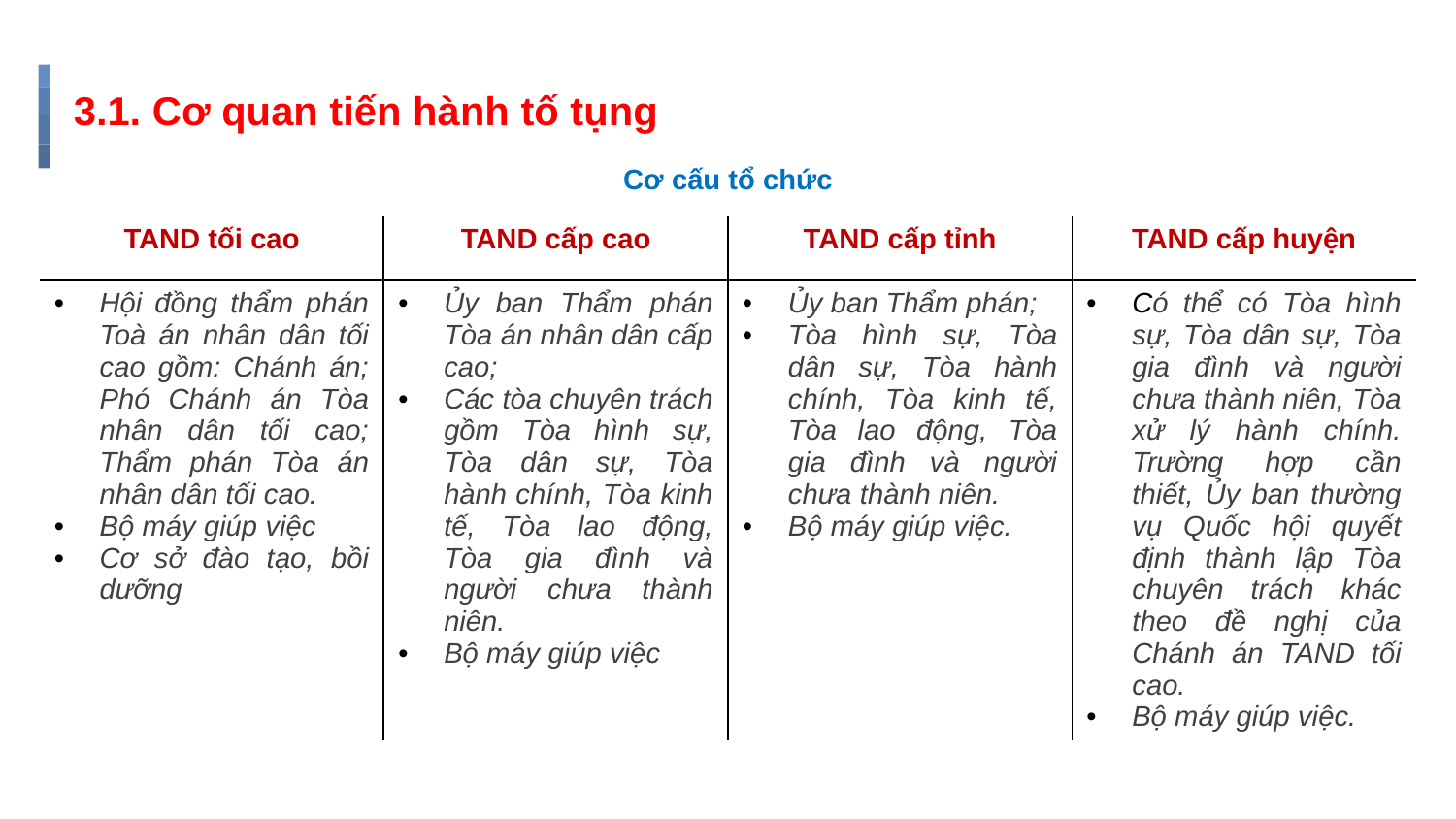

# 3.1. Cơ quan tiến hành tố tụng
| Cơ cấu tổ chức |  |  |  |
| --- | --- | --- | --- |
| TAND tối cao | TAND cấp cao | TAND cấp tỉnh | TAND cấp huyện |
| Hội đồng thẩm phán Toà án nhân dân tối cao gồm: Chánh án; Phó Chánh án Tòa nhân dân tối cao; Thẩm phán Tòa án nhân dân tối cao. Bộ máy giúp việc Cơ sở đào tạo, bồi dưỡng | Ủy ban Thẩm phán Tòa án nhân dân cấp cao; Các tòa chuyên trách gồm Tòa hình sự, Tòa dân sự, Tòa hành chính, Tòa kinh tế, Tòa lao động, Tòa gia đình và người chưa thành niên. Bộ máy giúp việc | Ủy ban Thẩm phán; Tòa hình sự, Tòa dân sự, Tòa hành chính, Tòa kinh tế, Tòa lao động, Tòa gia đình và người chưa thành niên. Bộ máy giúp việc. | Có thể có Tòa hình sự, Tòa dân sự, Tòa gia đình và người chưa thành niên, Tòa xử lý hành chính. Trường hợp cần thiết, Ủy ban thường vụ Quốc hội quyết định thành lập Tòa chuyên trách khác theo đề nghị của Chánh án TAND tối cao. Bộ máy giúp việc. |